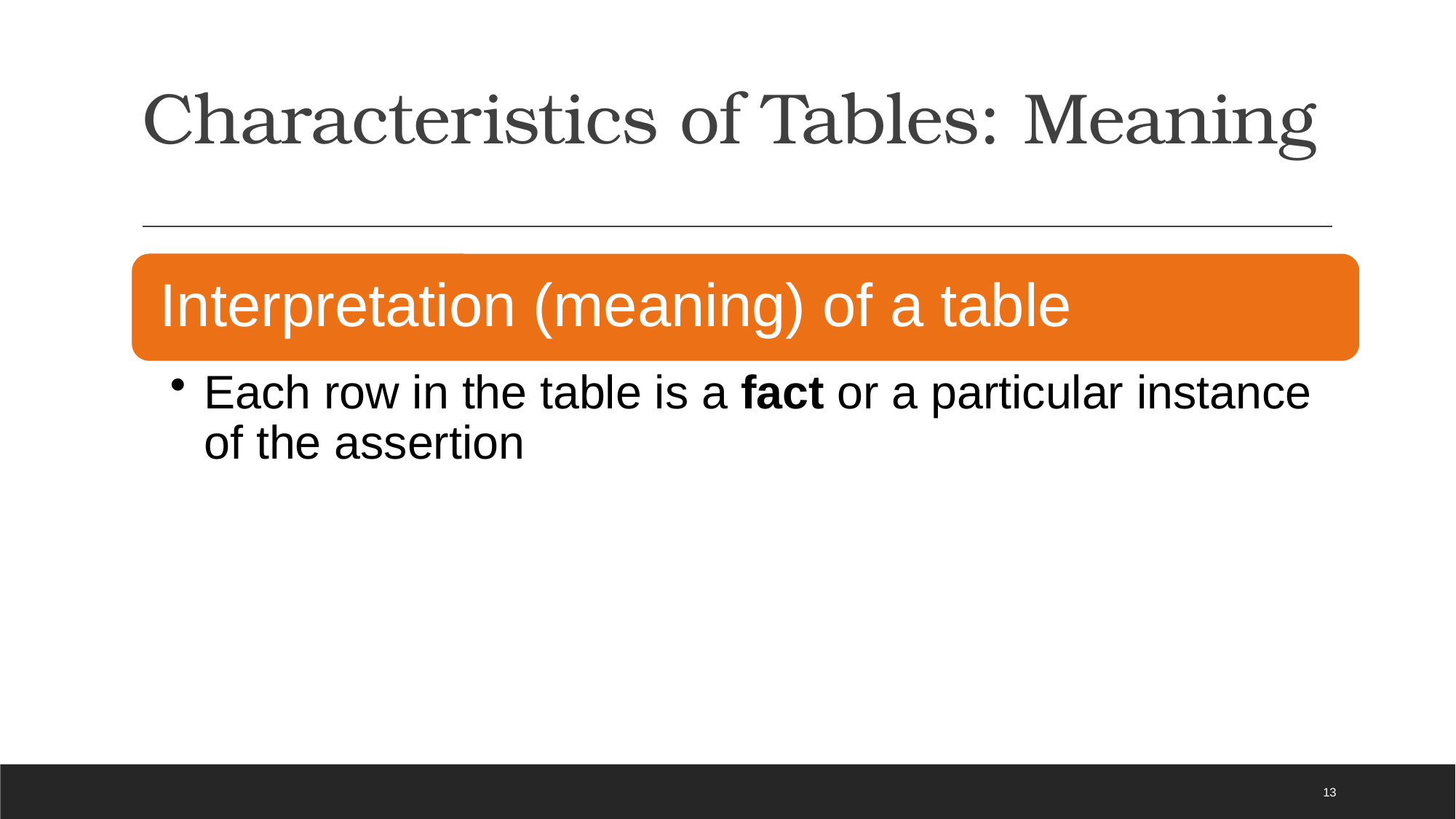

# Characteristics of Tables: Meaning
Interpretation (meaning) of a table
Each row in the table is a fact or a particular instance of the assertion
13